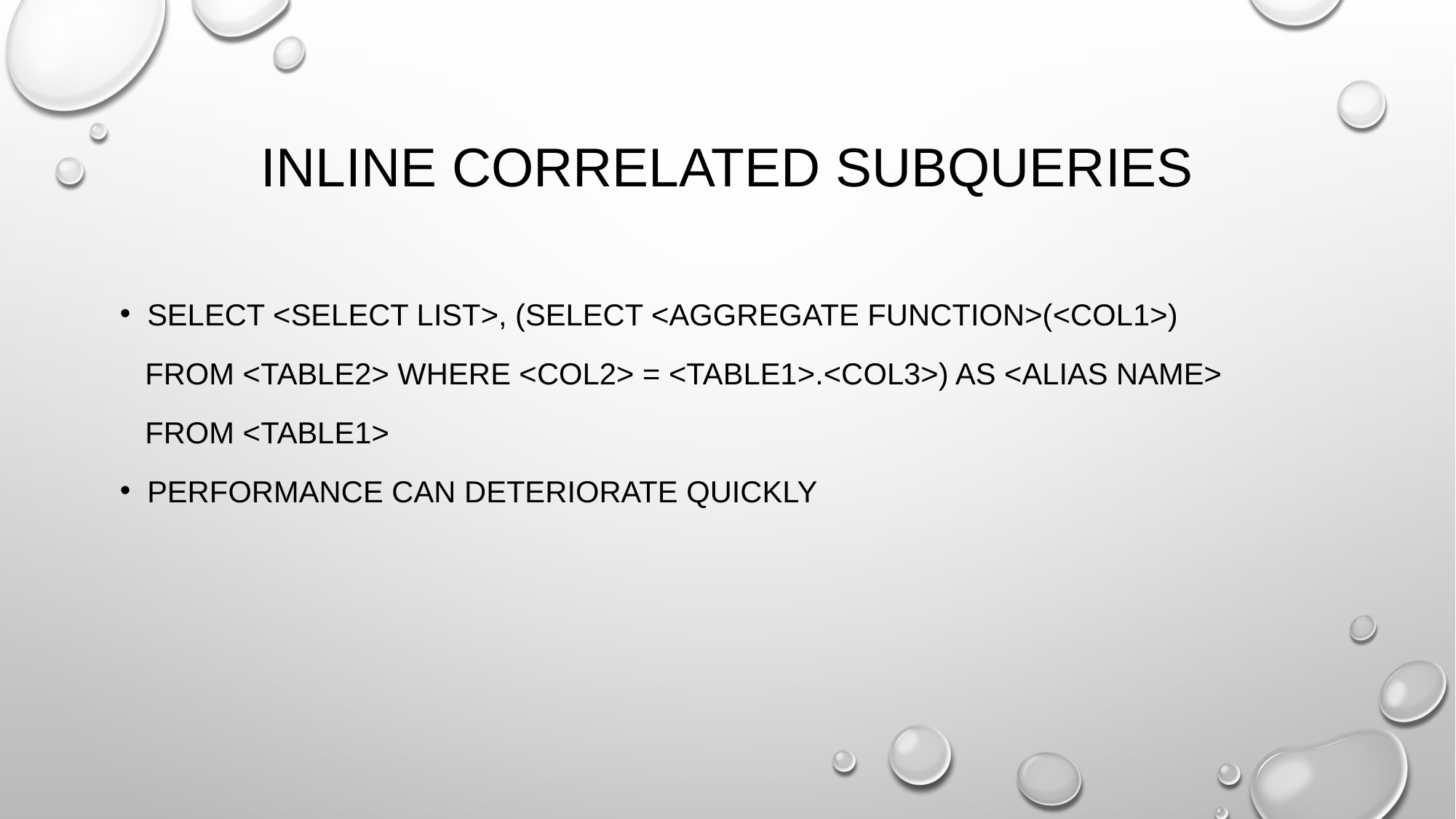

# Inline Correlated Subqueries
SELECT <select list>, (SELECT <aggregate function>(<col1>)
   FROM <table2> WHERE <col2> = <table1>.<col3>) AS <alias name>
   FROM <table1>
Performance can deteriorate quickly